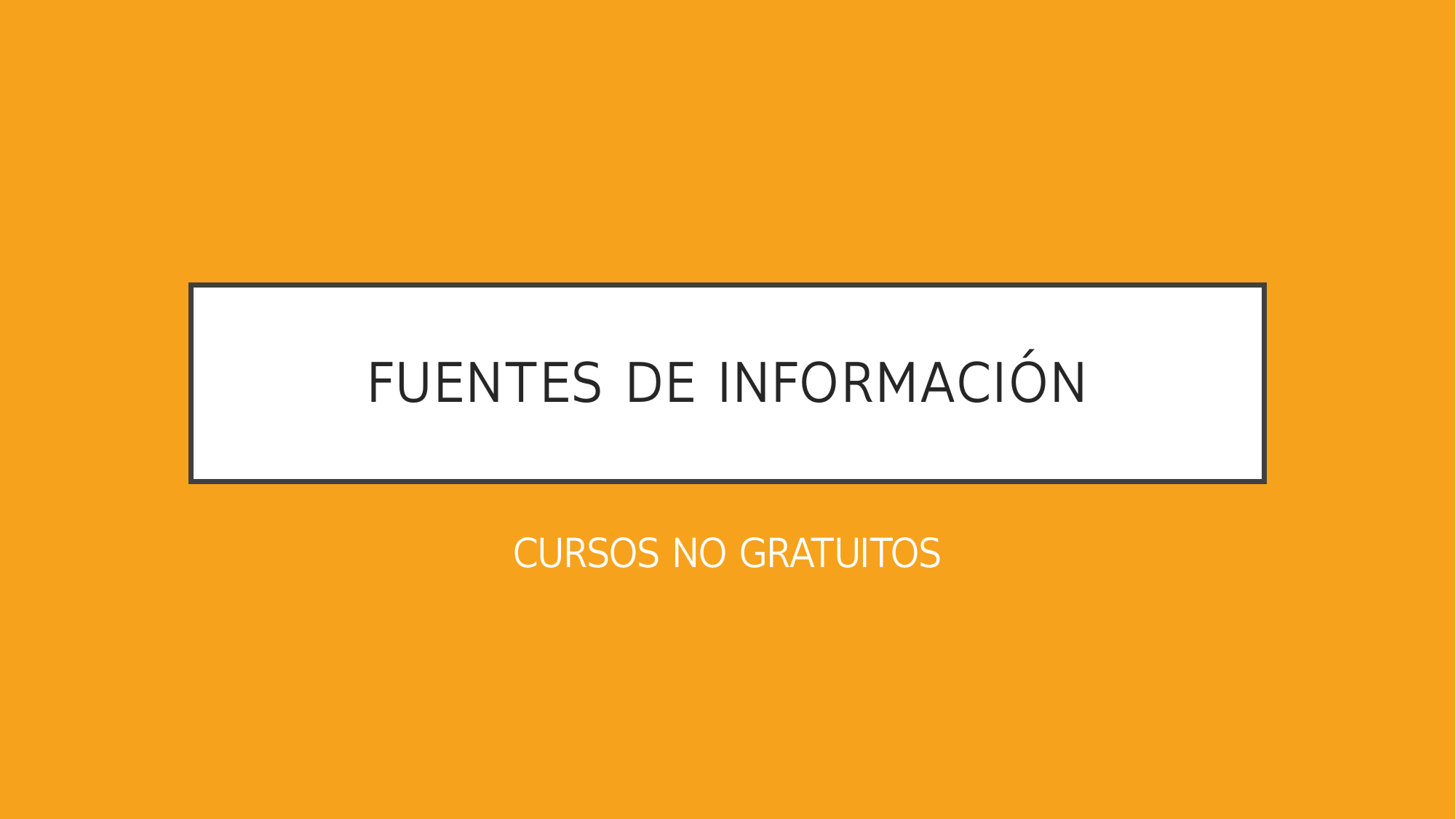

# FUENTES DE INFORMACIÓN
CURSOS NO GRATUITOS